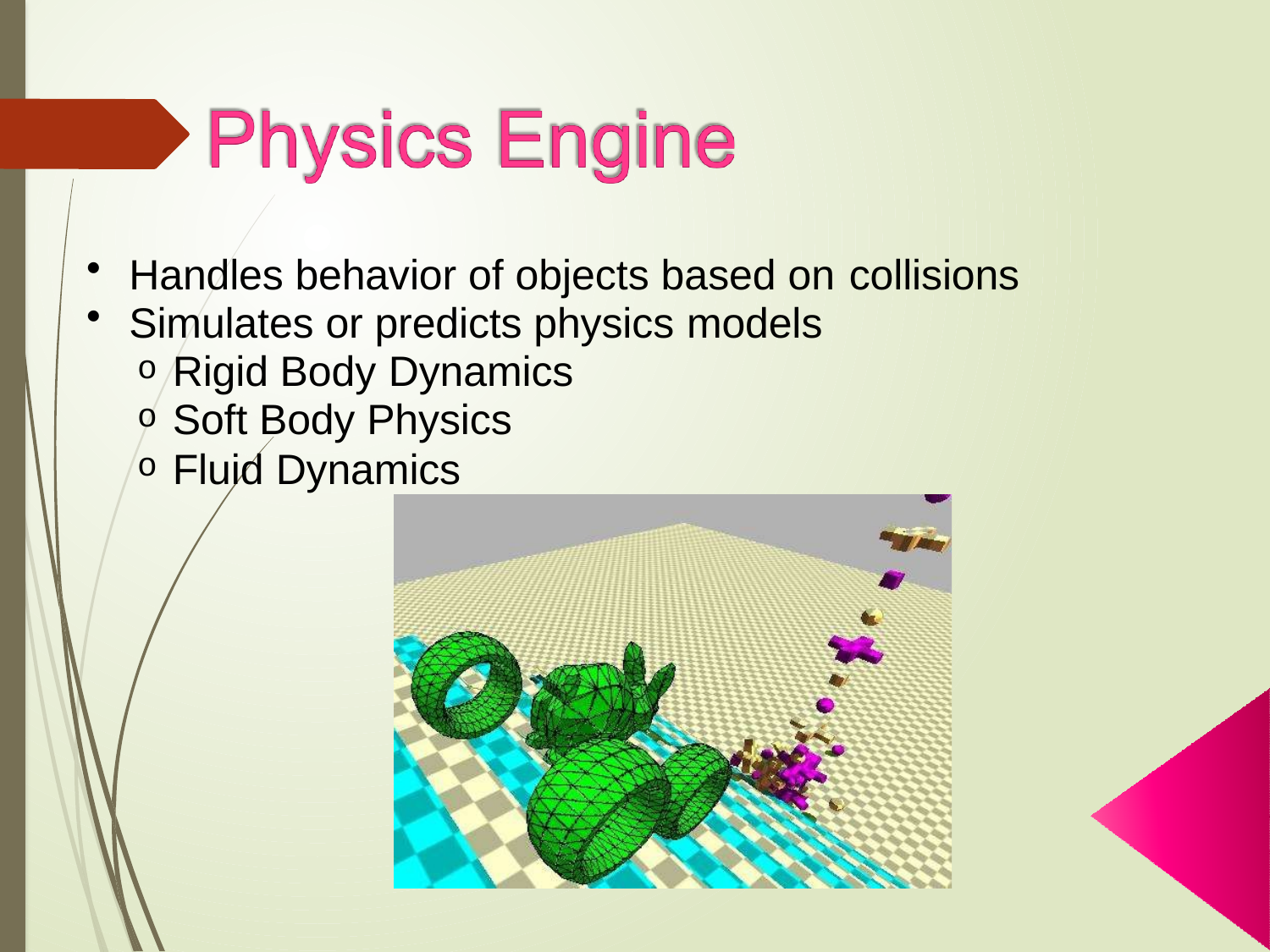

Handles behavior of objects based on collisions
Simulates or predicts physics models
Rigid Body Dynamics
Soft Body Physics
Fluid Dynamics